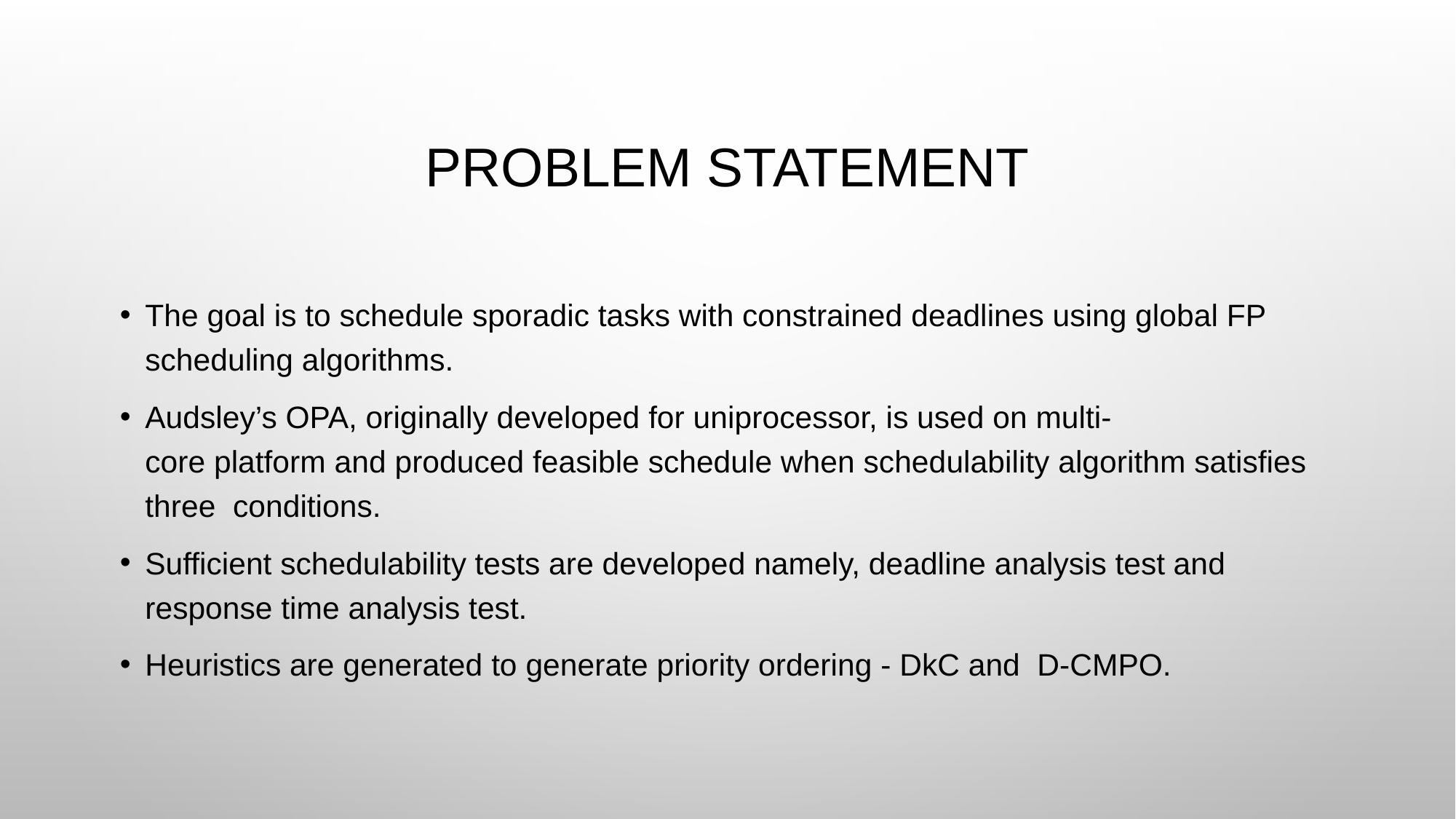

# PROBLEM STATEMENT
The goal is to schedule sporadic tasks with constrained deadlines using global FP scheduling algorithms.
Audsley’s OPA, originally developed for uniprocessor, is used on multi-core platform and produced feasible schedule when schedulability algorithm satisfies three  conditions.
Sufficient schedulability tests are developed namely, deadline analysis test and response time analysis test.
Heuristics are generated to generate priority ordering - DkC and  D-CMPO.